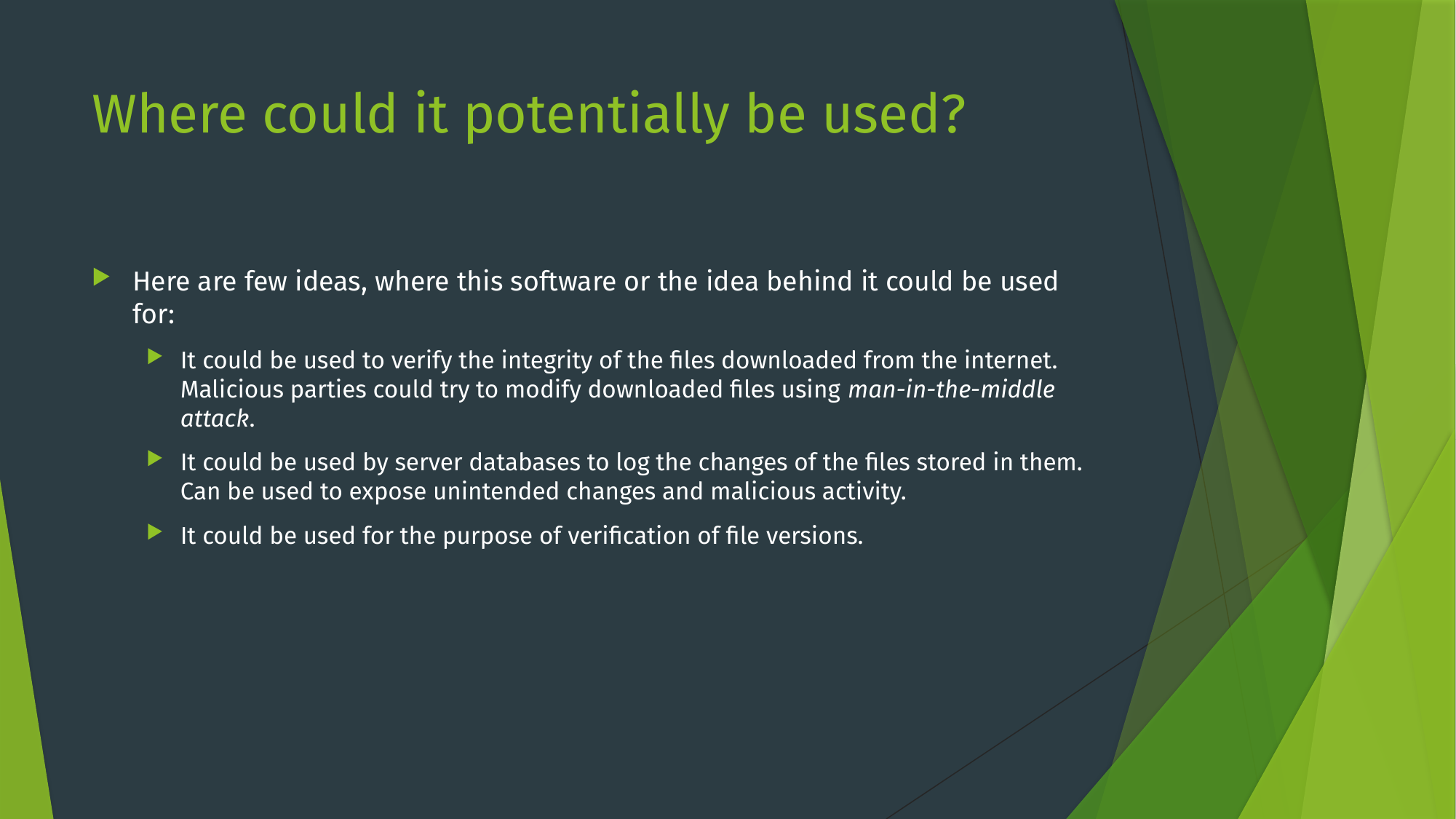

# Where could it potentially be used?
Here are few ideas, where this software or the idea behind it could be used for:
It could be used to verify the integrity of the files downloaded from the internet. Malicious parties could try to modify downloaded files using man-in-the-middle attack.
It could be used by server databases to log the changes of the files stored in them. Can be used to expose unintended changes and malicious activity.
It could be used for the purpose of verification of file versions.